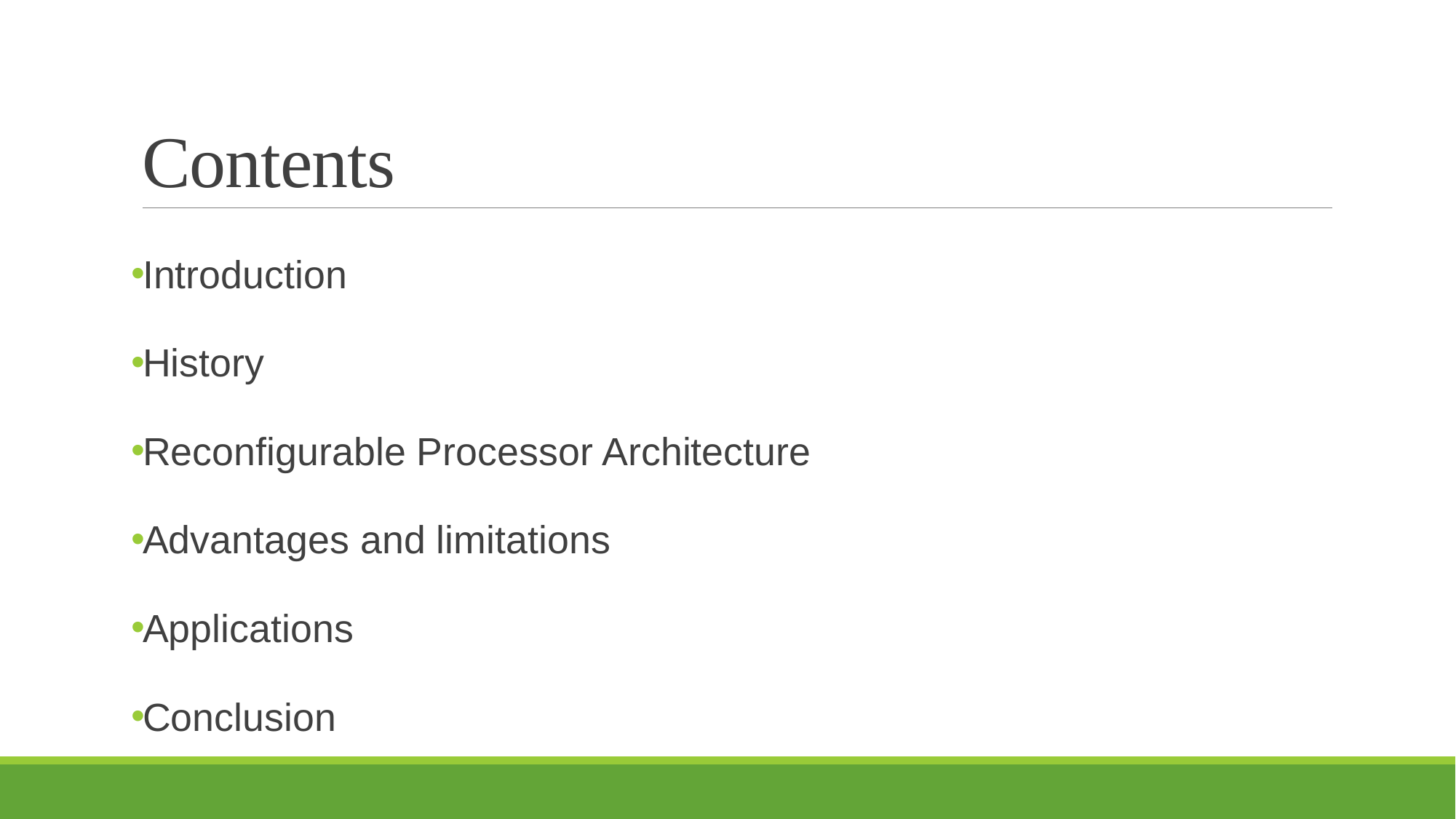

# Contents
Introduction
History
Reconfigurable Processor Architecture
Advantages and limitations
Applications
Conclusion